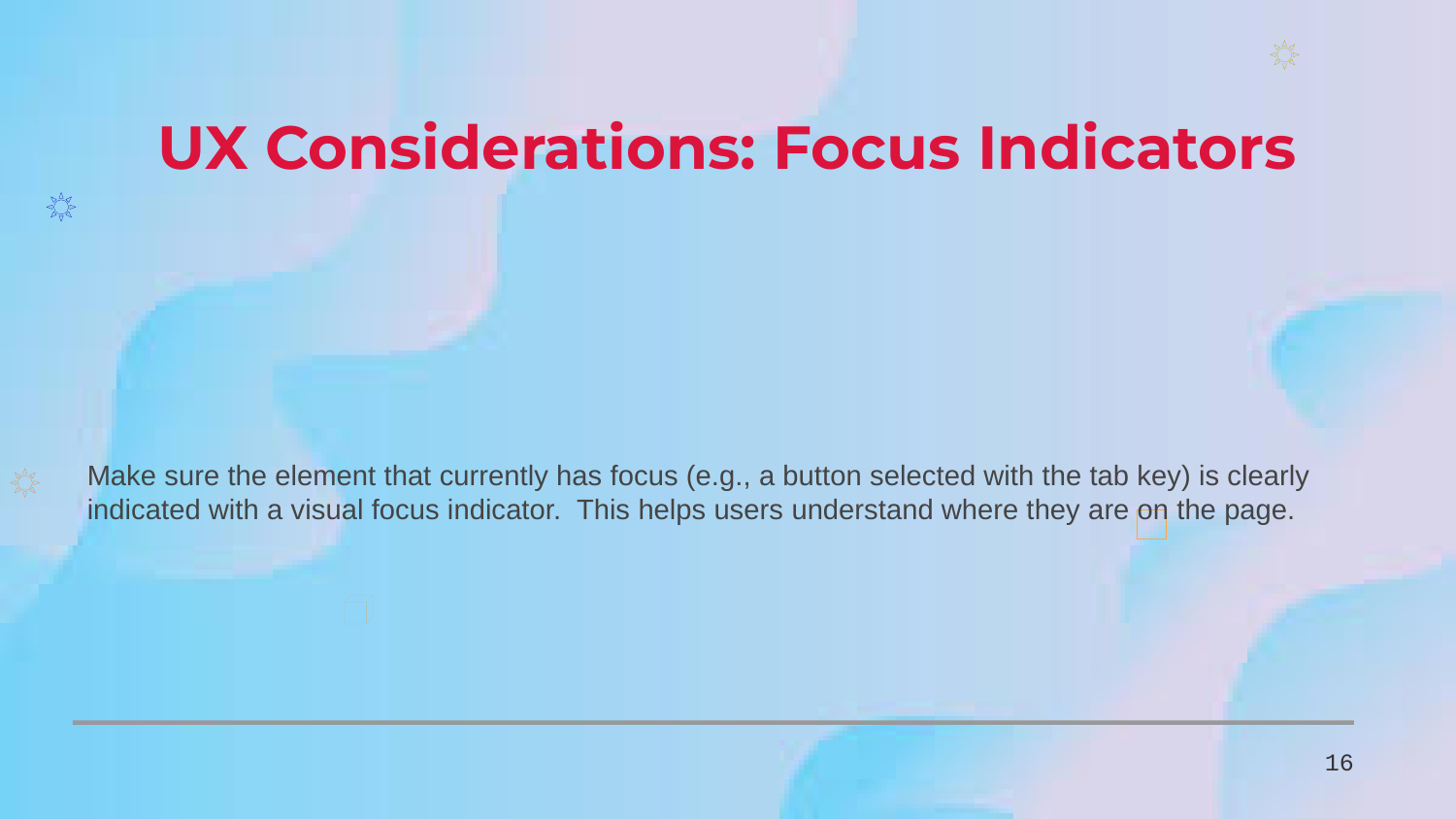

UX Considerations: Focus Indicators

Make sure the element that currently has focus (e.g., a button selected with the tab key) is clearly indicated with a visual focus indicator.  This helps users understand where they are on the page.

16